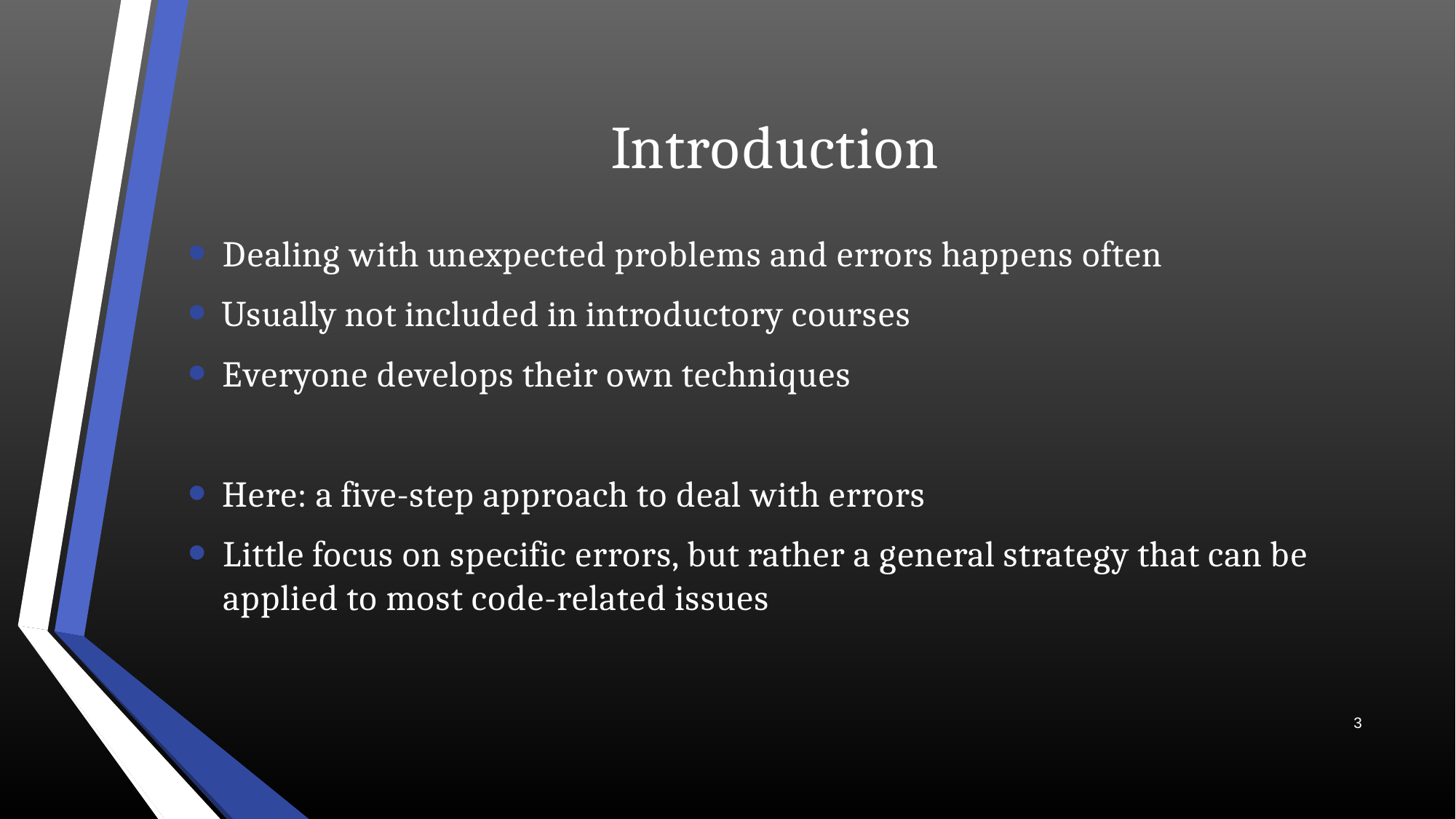

# Introduction
Dealing with unexpected problems and errors happens often
Usually not included in introductory courses
Everyone develops their own techniques

Here: a five-step approach to deal with errors
Little focus on specific errors, but rather a general strategy that can be applied to most code-related issues
3